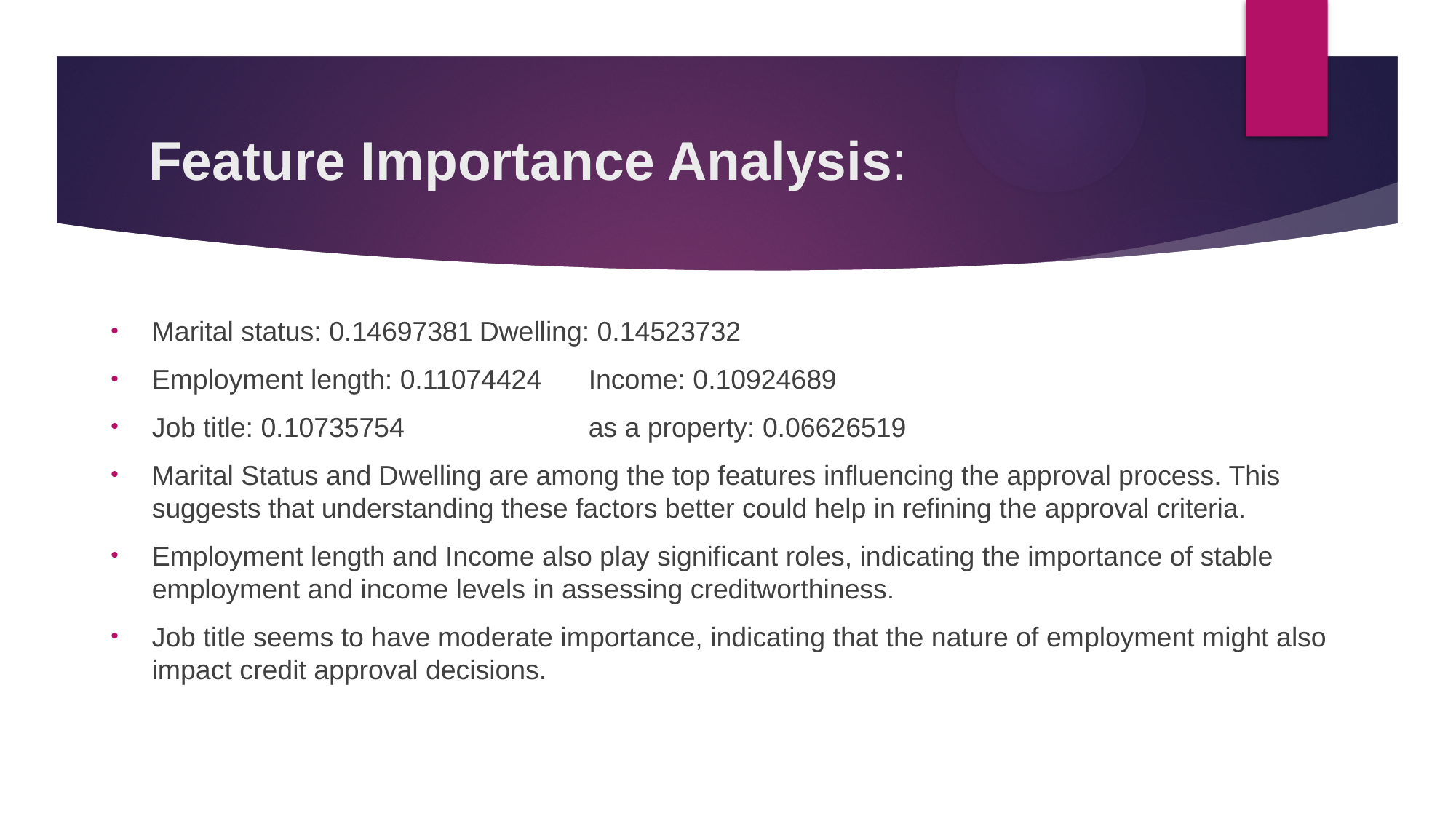

# Feature Importance Analysis:

Marital status: 0.14697381	Dwelling: 0.14523732
Employment length: 0.11074424	Income: 0.10924689
Job title: 0.10735754		as a property: 0.06626519
Marital Status and Dwelling are among the top features influencing the approval process. This suggests that understanding these factors better could help in refining the approval criteria.
Employment length and Income also play significant roles, indicating the importance of stable employment and income levels in assessing creditworthiness.
Job title seems to have moderate importance, indicating that the nature of employment might also impact credit approval decisions.